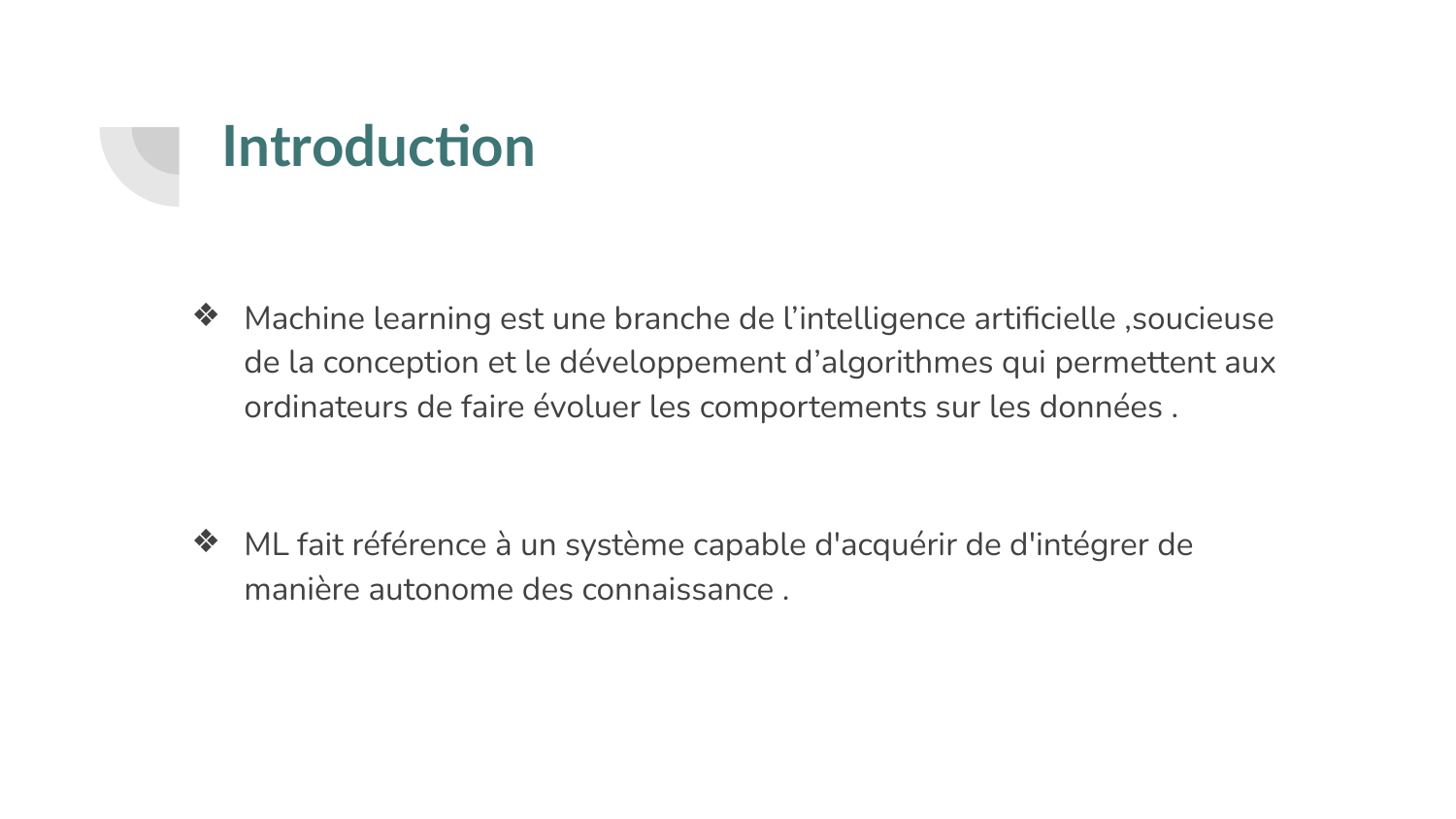

# Introduction
Machine learning est une branche de l’intelligence artificielle ,soucieuse de la conception et le développement d’algorithmes qui permettent aux ordinateurs de faire évoluer les comportements sur les données .

ML fait référence à un système capable d'acquérir de d'intégrer de manière autonome des connaissance .